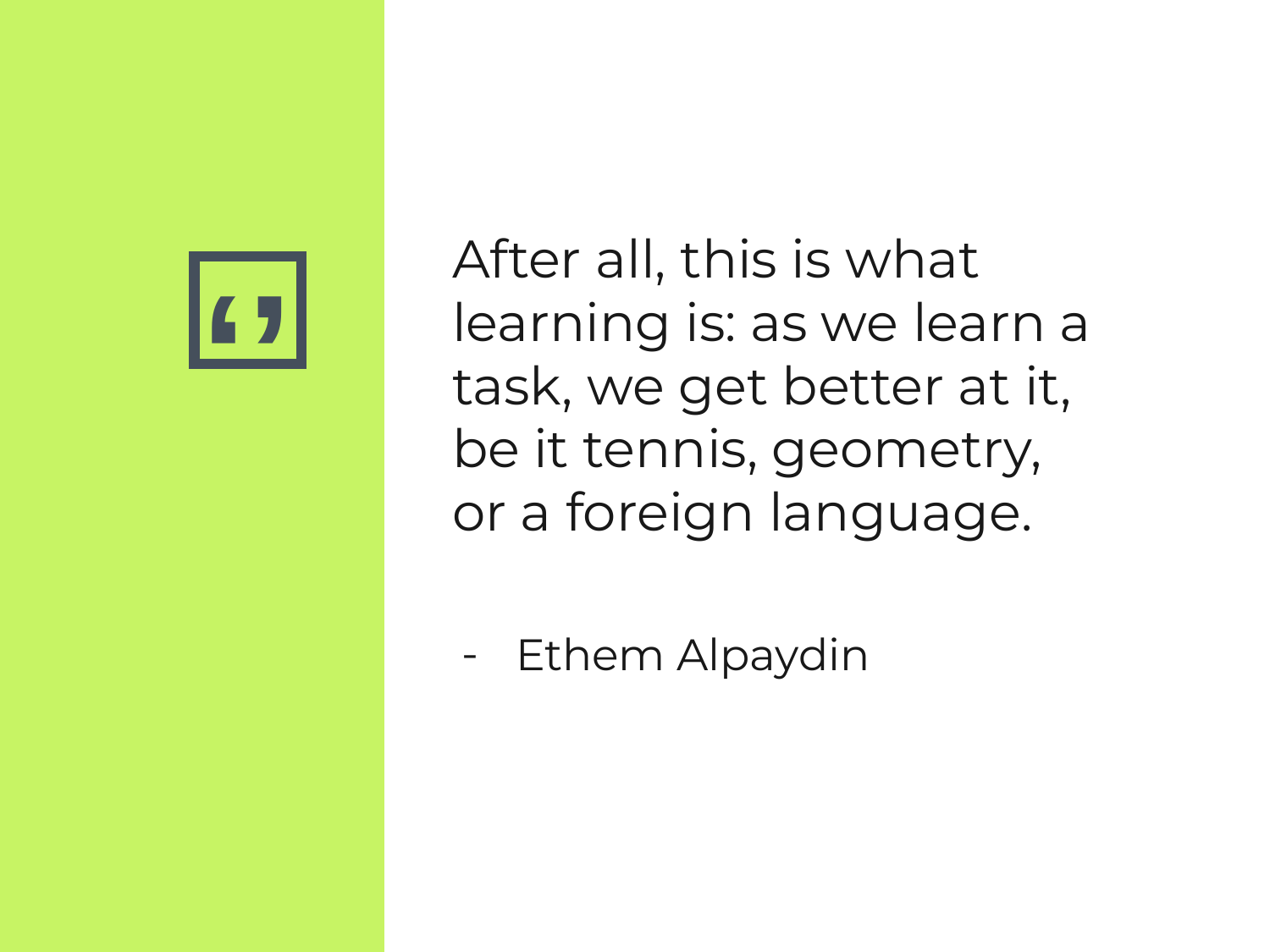

After all, this is what learning is: as we learn a task, we get better at it, be it tennis, geometry, or a foreign language.

Ethem Alpaydin